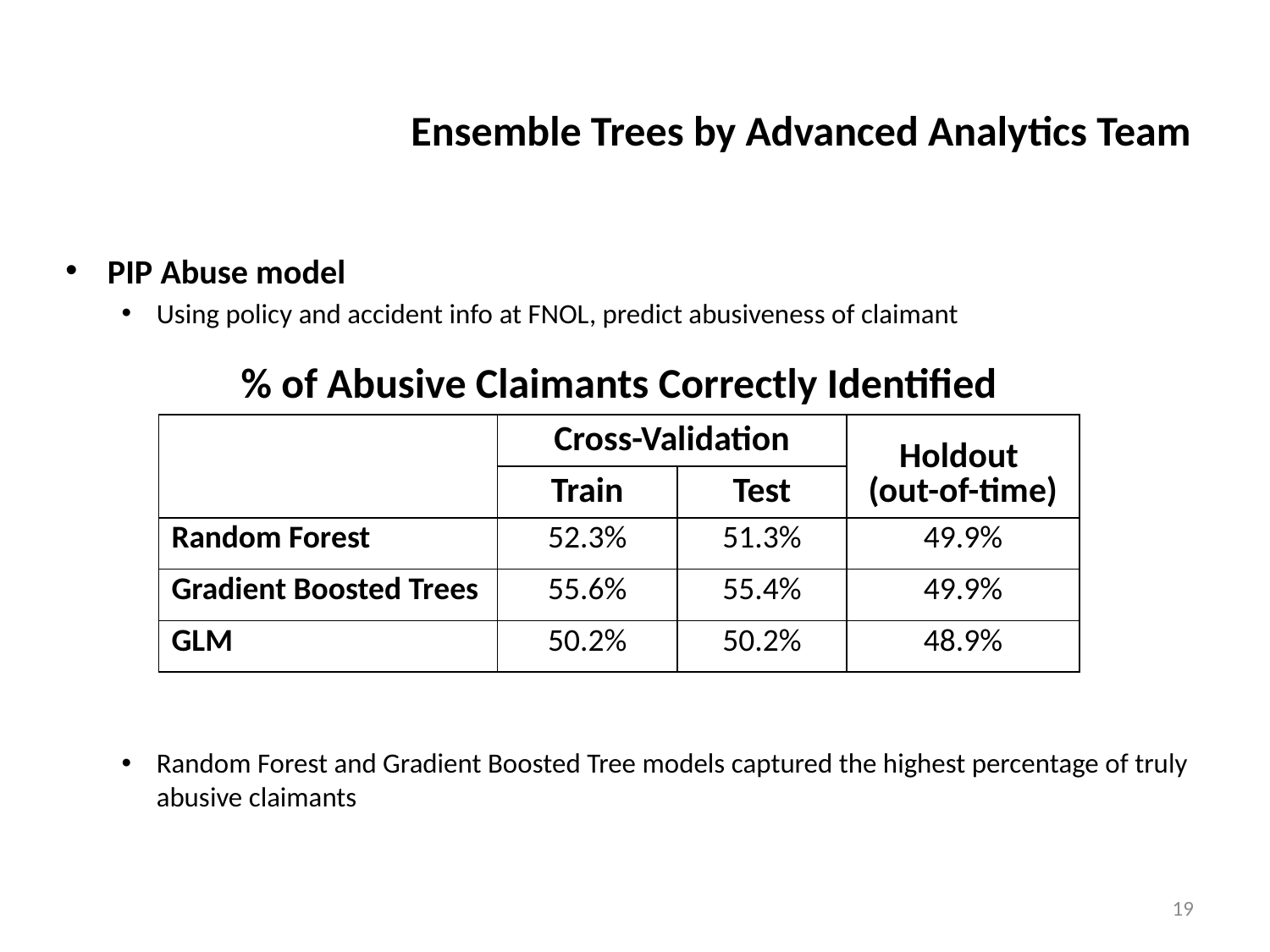

# Ensemble Trees by Advanced Analytics Team
PIP Abuse model
Using policy and accident info at FNOL, predict abusiveness of claimant

Random Forest and Gradient Boosted Tree models captured the highest percentage of truly abusive claimants
| % of Abusive Claimants Correctly Identified |  |  |  |
| --- | --- | --- | --- |
|  | Cross-Validation |  | Holdout (out-of-time) |
|  | Train | Test |  |
| Random Forest | 52.3% | 51.3% | 49.9% |
| Gradient Boosted Trees | 55.6% | 55.4% | 49.9% |
| GLM | 50.2% | 50.2% | 48.9% |
19